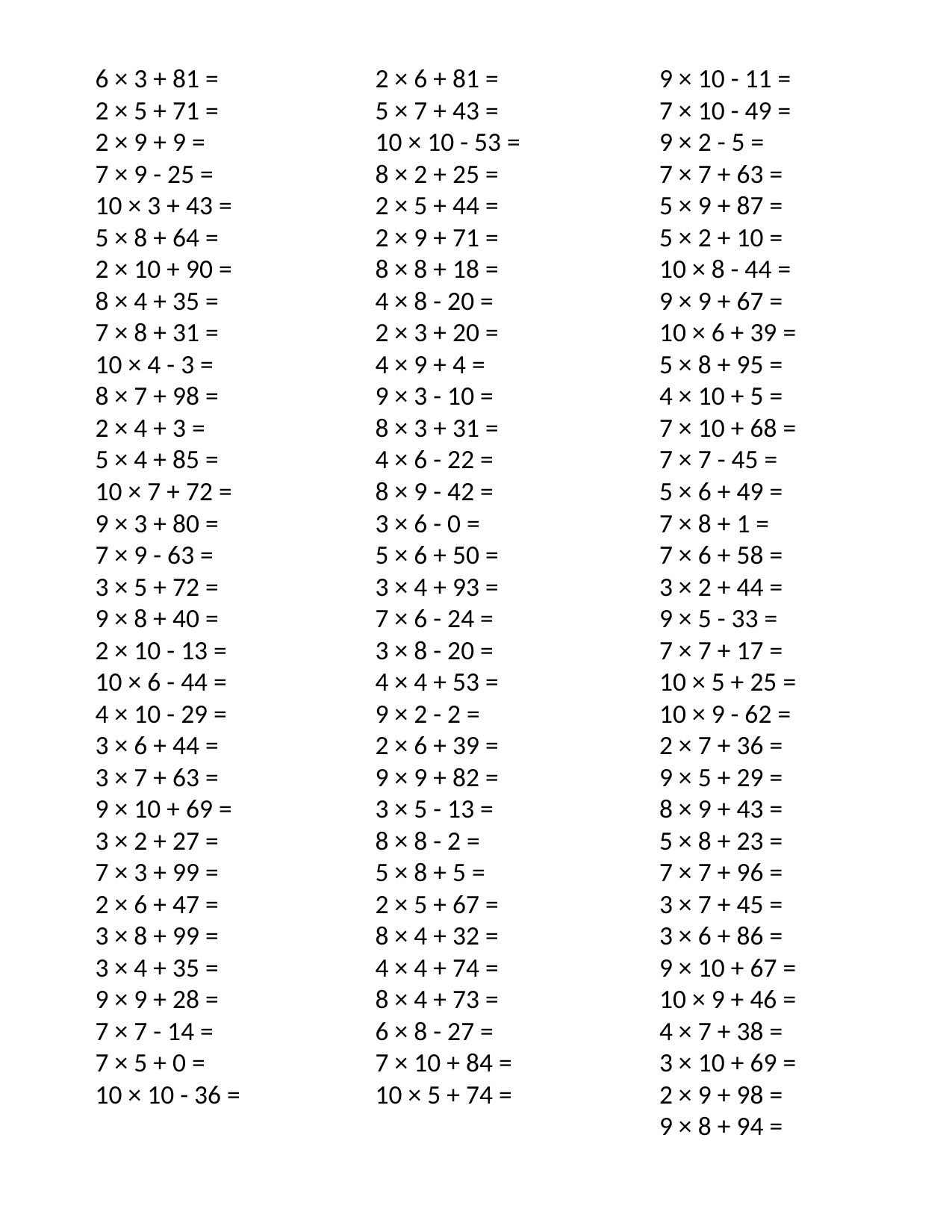

6 × 3 + 81 =
2 × 5 + 71 =
2 × 9 + 9 =
7 × 9 - 25 =
10 × 3 + 43 =
5 × 8 + 64 =
2 × 10 + 90 =
8 × 4 + 35 =
7 × 8 + 31 =
10 × 4 - 3 =
8 × 7 + 98 =
2 × 4 + 3 =
5 × 4 + 85 =
10 × 7 + 72 =
9 × 3 + 80 =
7 × 9 - 63 =
3 × 5 + 72 =
9 × 8 + 40 =
2 × 10 - 13 =
10 × 6 - 44 =
4 × 10 - 29 =
3 × 6 + 44 =
3 × 7 + 63 =
9 × 10 + 69 =
3 × 2 + 27 =
7 × 3 + 99 =
2 × 6 + 47 =
3 × 8 + 99 =
3 × 4 + 35 =
9 × 9 + 28 =
7 × 7 - 14 =
7 × 5 + 0 =
10 × 10 - 36 =

2 × 6 + 81 =
5 × 7 + 43 =
10 × 10 - 53 =
8 × 2 + 25 =
2 × 5 + 44 =
2 × 9 + 71 =
8 × 8 + 18 =
4 × 8 - 20 =
2 × 3 + 20 =
4 × 9 + 4 =
9 × 3 - 10 =
8 × 3 + 31 =
4 × 6 - 22 =
8 × 9 - 42 =
3 × 6 - 0 =
5 × 6 + 50 =
3 × 4 + 93 =
7 × 6 - 24 =
3 × 8 - 20 =
4 × 4 + 53 =
9 × 2 - 2 =
2 × 6 + 39 =
9 × 9 + 82 =
3 × 5 - 13 =
8 × 8 - 2 =
5 × 8 + 5 =
2 × 5 + 67 =
8 × 4 + 32 =
4 × 4 + 74 =
8 × 4 + 73 =
6 × 8 - 27 =
7 × 10 + 84 =
10 × 5 + 74 =

9 × 10 - 11 =
7 × 10 - 49 =
9 × 2 - 5 =
7 × 7 + 63 =
5 × 9 + 87 =
5 × 2 + 10 =
10 × 8 - 44 =
9 × 9 + 67 =
10 × 6 + 39 =
5 × 8 + 95 =
4 × 10 + 5 =
7 × 10 + 68 =
7 × 7 - 45 =
5 × 6 + 49 =
7 × 8 + 1 =
7 × 6 + 58 =
3 × 2 + 44 =
9 × 5 - 33 =
7 × 7 + 17 =
10 × 5 + 25 =
10 × 9 - 62 =
2 × 7 + 36 =
9 × 5 + 29 =
8 × 9 + 43 =
5 × 8 + 23 =
7 × 7 + 96 =
3 × 7 + 45 =
3 × 6 + 86 =
9 × 10 + 67 =
10 × 9 + 46 =
4 × 7 + 38 =
3 × 10 + 69 =
2 × 9 + 98 =
9 × 8 + 94 =